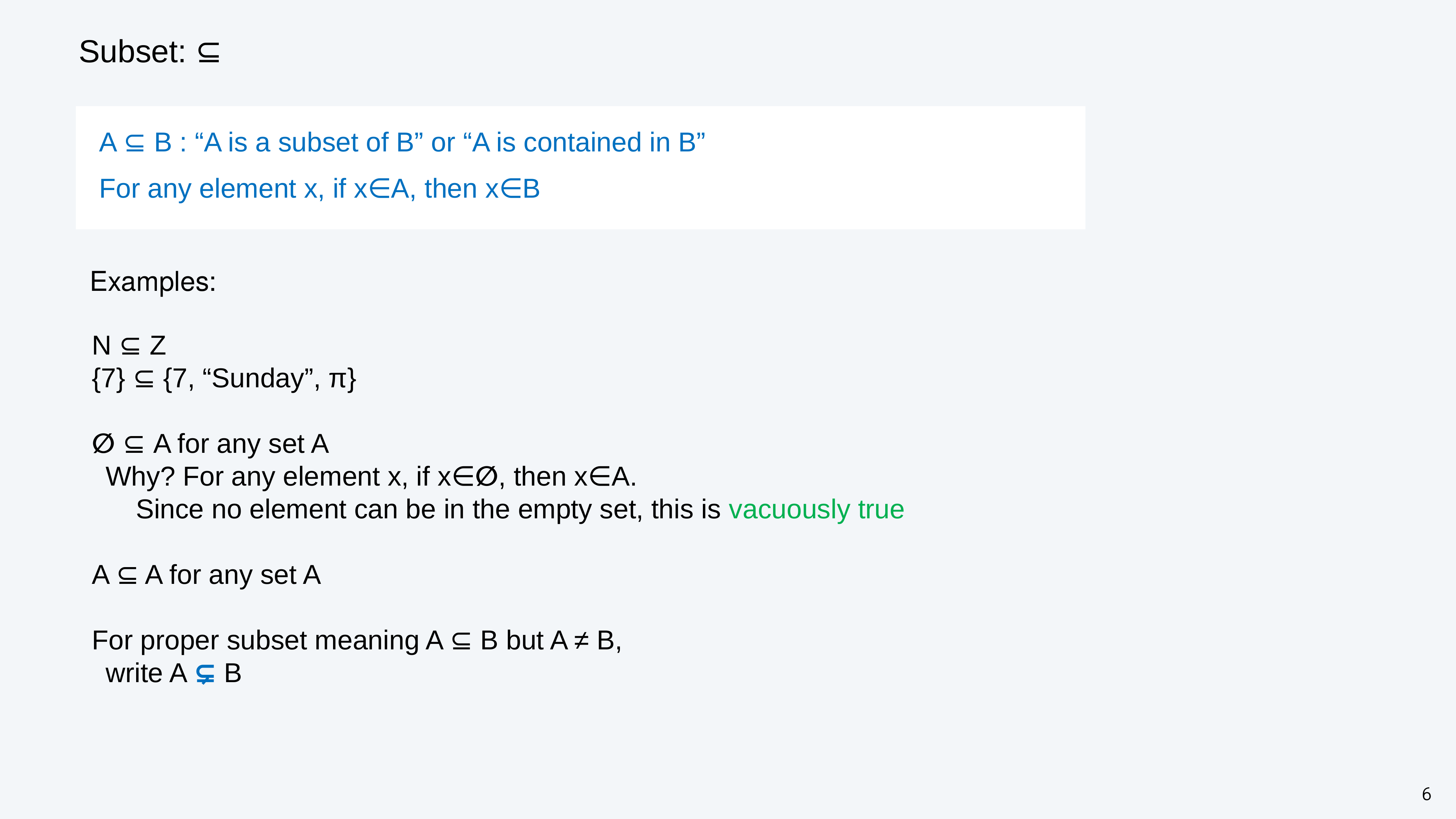

# Subset: ⊆
A ⊆ B : “A is a subset of B” or “A is contained in B”
For any element x, if x∈A, then x∈B

Examples:

N ⊆ Z
{7} ⊆ {7, “Sunday”, π}

∅ ⊆ A for any set A
Why? For any element x, if x∈∅, then x∈A.
    Since no element can be in the empty set, this is vacuously true

A ⊆ A for any set A

For proper subset meaning A ⊆ B but A ≠ B,
write A ⊊ B
6